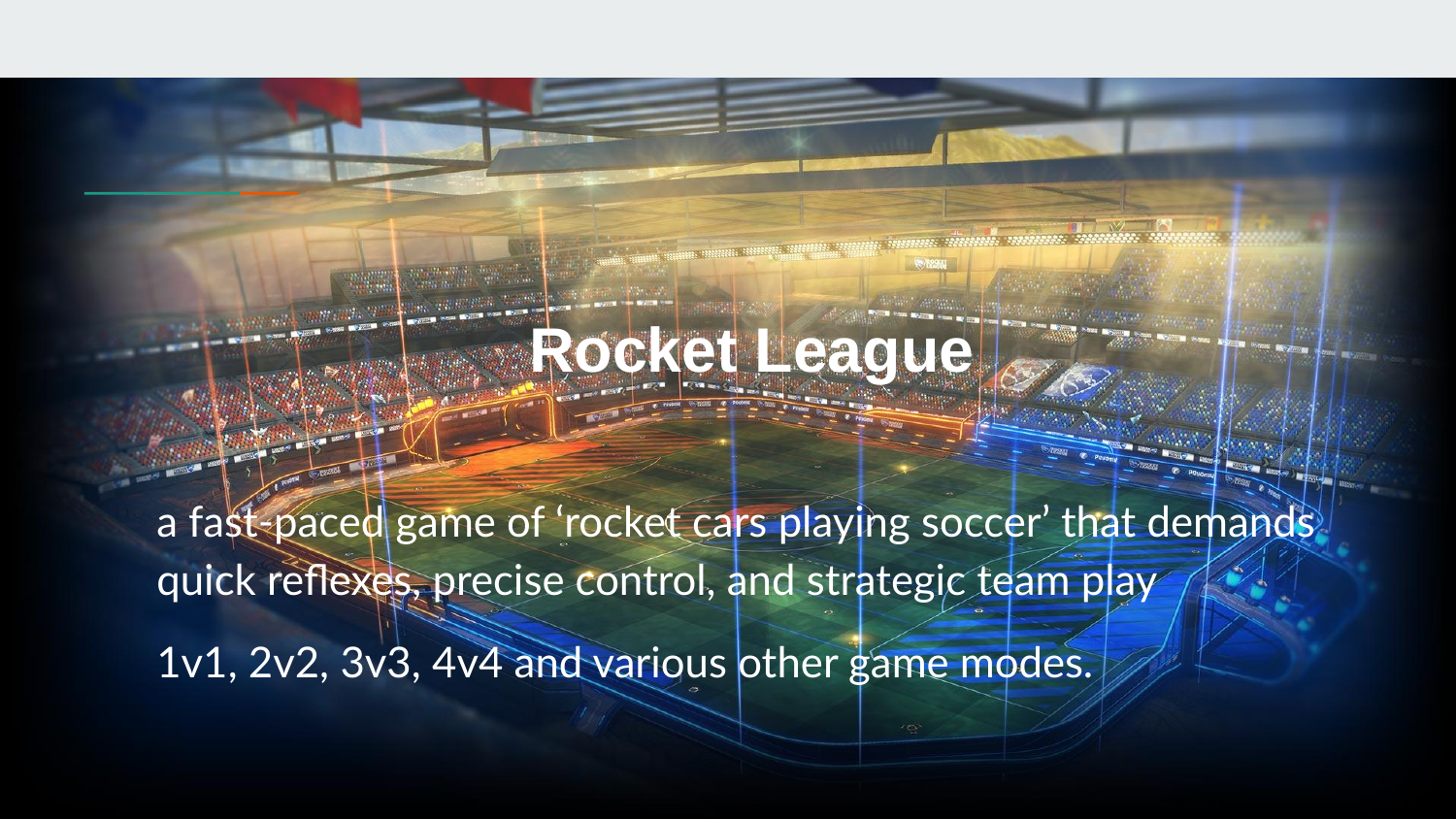

# Rocket League
a fast-paced game of ‘rocket cars playing soccer’ that demands quick reflexes, precise control, and strategic team play
1v1, 2v2, 3v3, 4v4 and various other game modes.